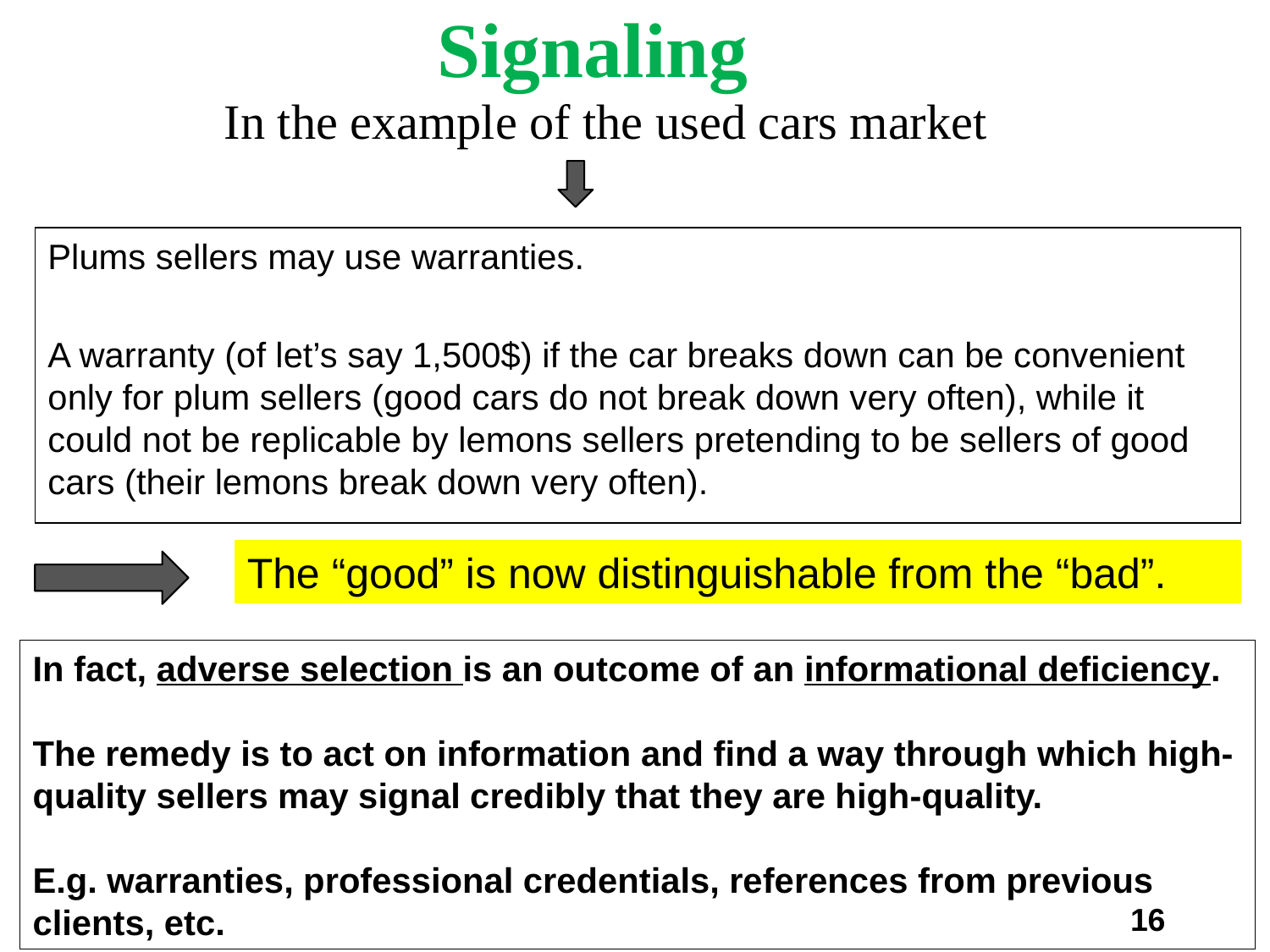

Signaling
# In the example of the used cars market

Plums sellers may use warranties.

A warranty (of let’s say 1,500$) if the car breaks down can be convenient only for plum sellers (good cars do not break down very often), while it could not be replicable by lemons sellers pretending to be sellers of good cars (their lemons break down very often).

The “good” is now distinguishable from the “bad”.

In fact, adverse selection is an outcome of an informational deficiency.

The remedy is to act on information and find a way through which high-quality sellers may signal credibly that they are high-quality.

E.g. warranties, professional credentials, references from previous clients, etc.